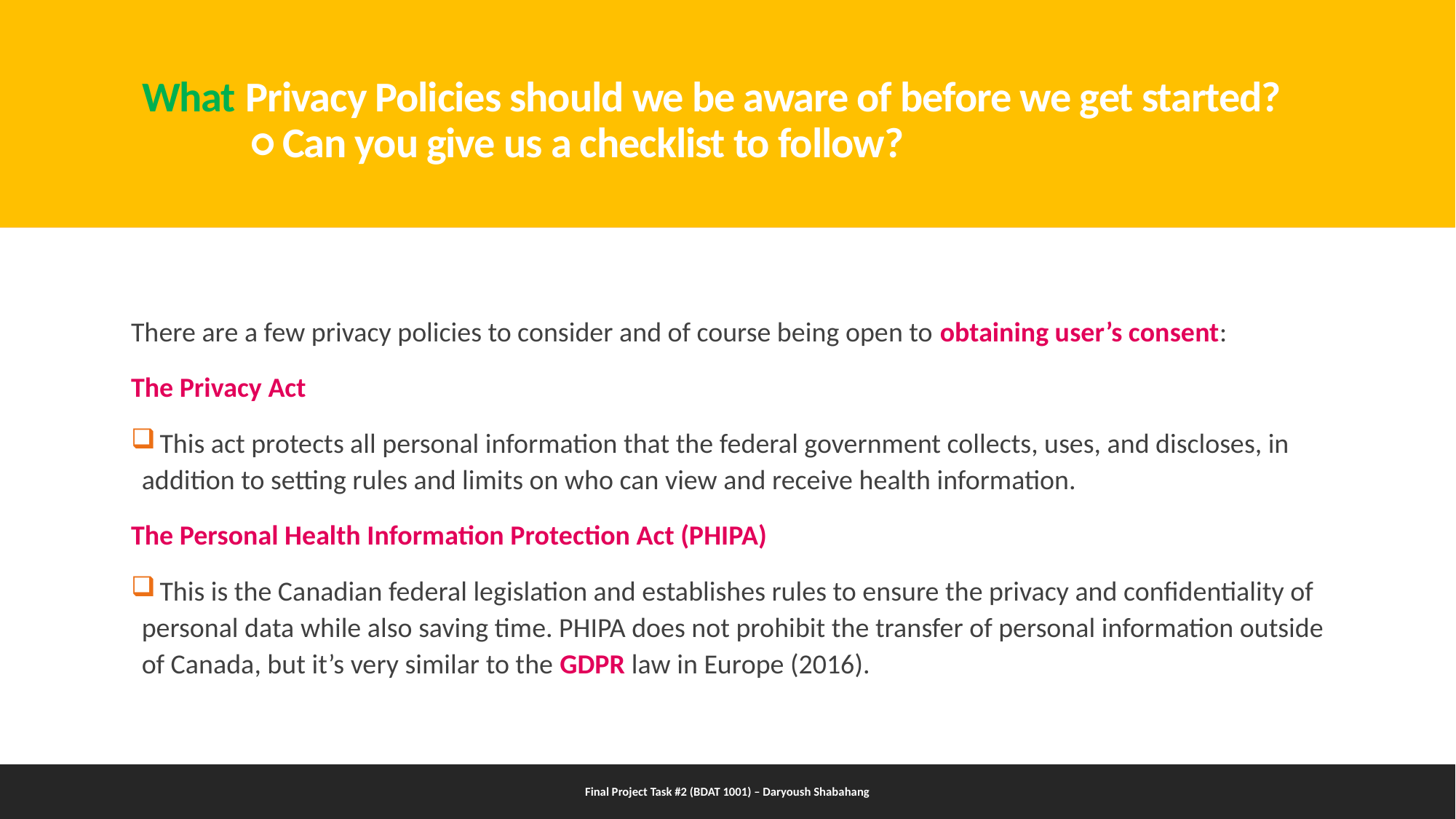

# What Privacy Policies should we be aware of before we get started? ○ Can you give us a checklist to follow?
There are a few privacy policies to consider and of course being open to obtaining user’s consent:
The Privacy Act
 This act protects all personal information that the federal government collects, uses, and discloses, in addition to setting rules and limits on who can view and receive health information.
The Personal Health Information Protection Act (PHIPA)
 This is the Canadian federal legislation and establishes rules to ensure the privacy and confidentiality of personal data while also saving time. PHIPA does not prohibit the transfer of personal information outside of Canada, but it’s very similar to the GDPR law in Europe (2016).

7
Final Project Task #2 (BDAT 1001) – Daryoush Shabahang